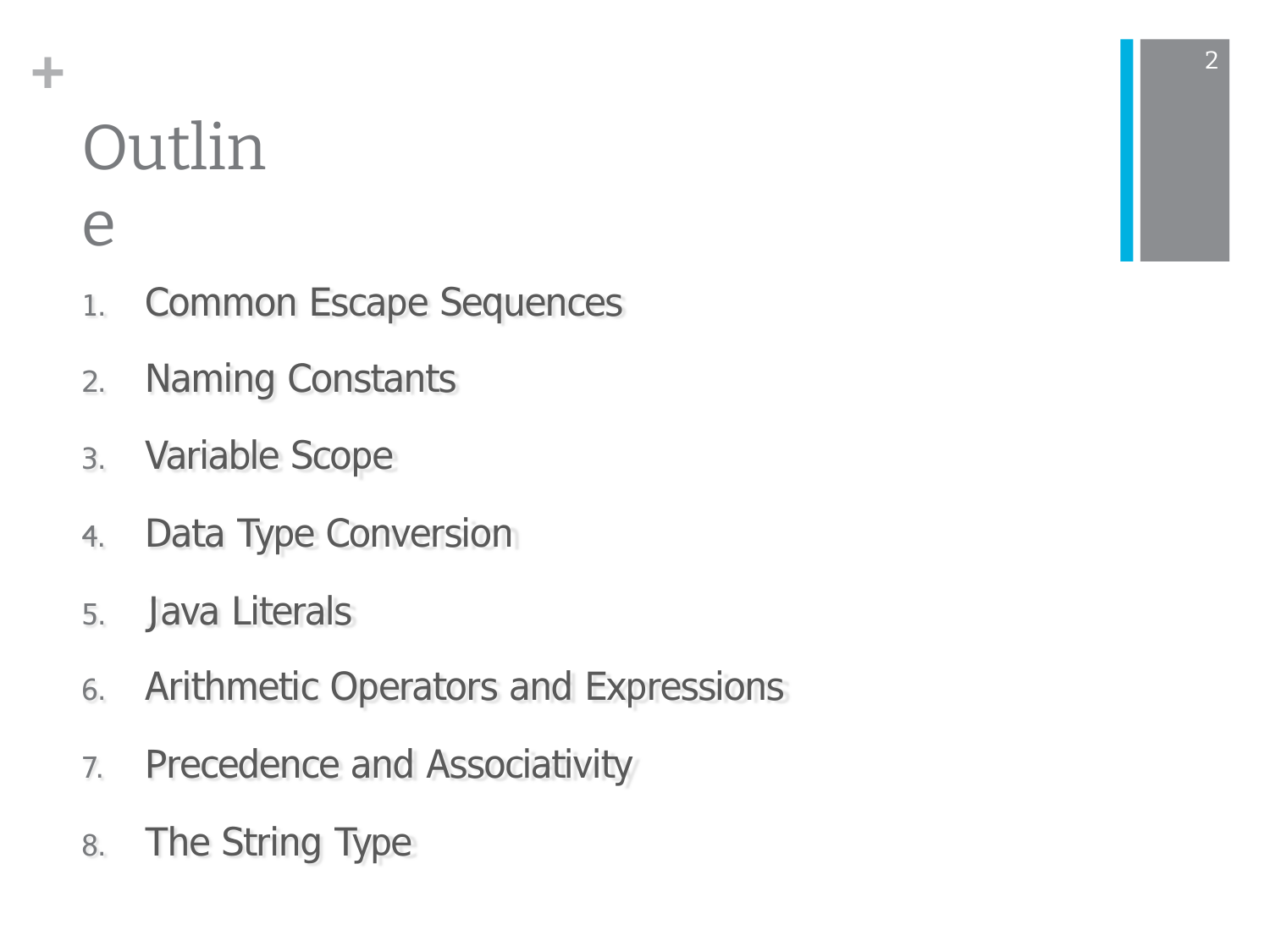

+

2
Outline

Common Escape Sequences
Naming Constants
Variable Scope
Data Type Conversion
Java Literals
Arithmetic Operators and Expressions
Precedence and Associativity
The String Type